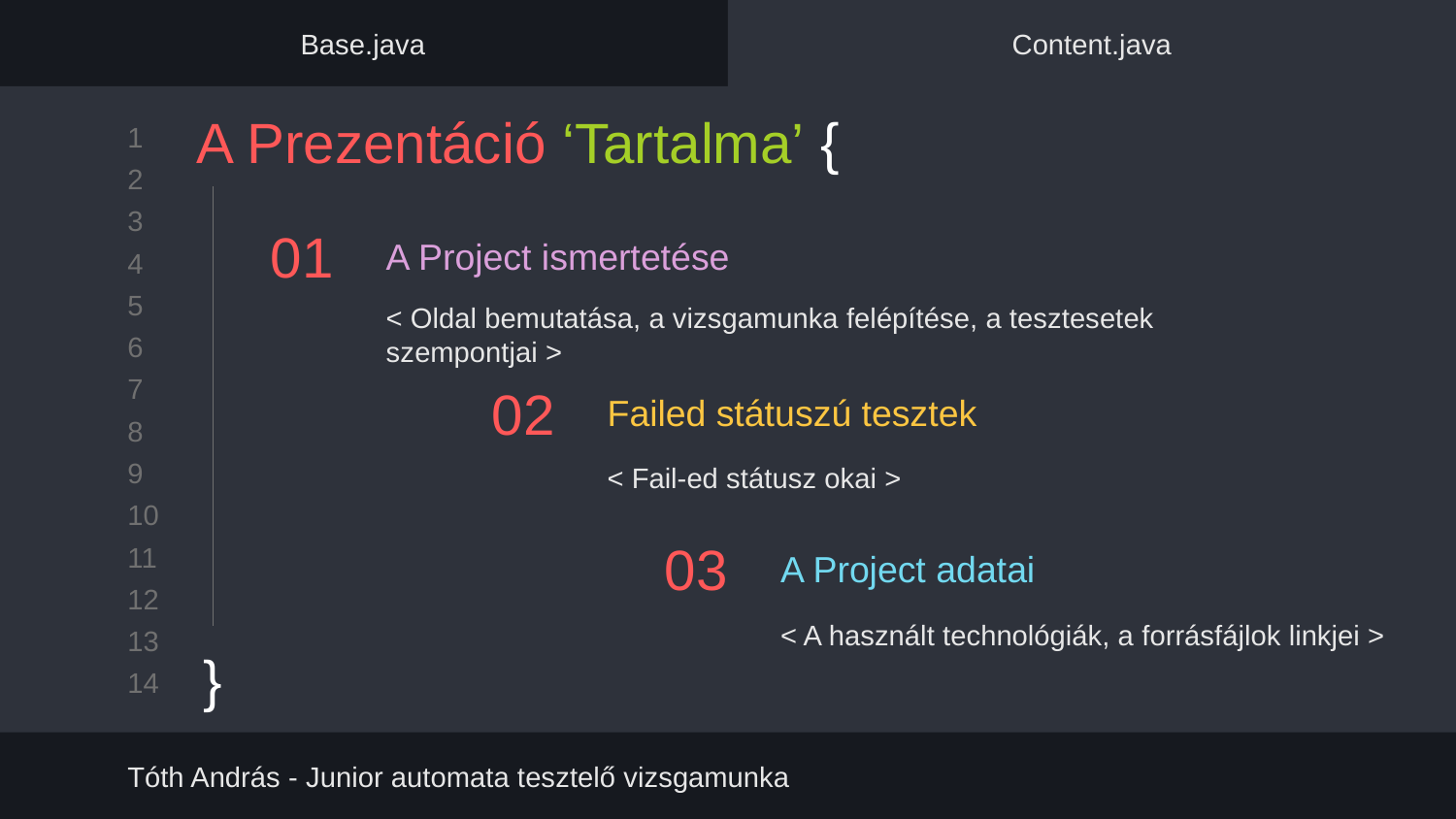

Base.java
Content.java
A Prezentáció ‘Tartalma’ {
}
# 01
A Project ismertetése
< Oldal bemutatása, a vizsgamunka felépítése, a tesztesetek szempontjai >
Failed státuszú tesztek
02
< Fail-ed státusz okai >
A Project adatai
03
< A használt technológiák, a forrásfájlok linkjei >
Tóth András - Junior automata tesztelő vizsgamunka